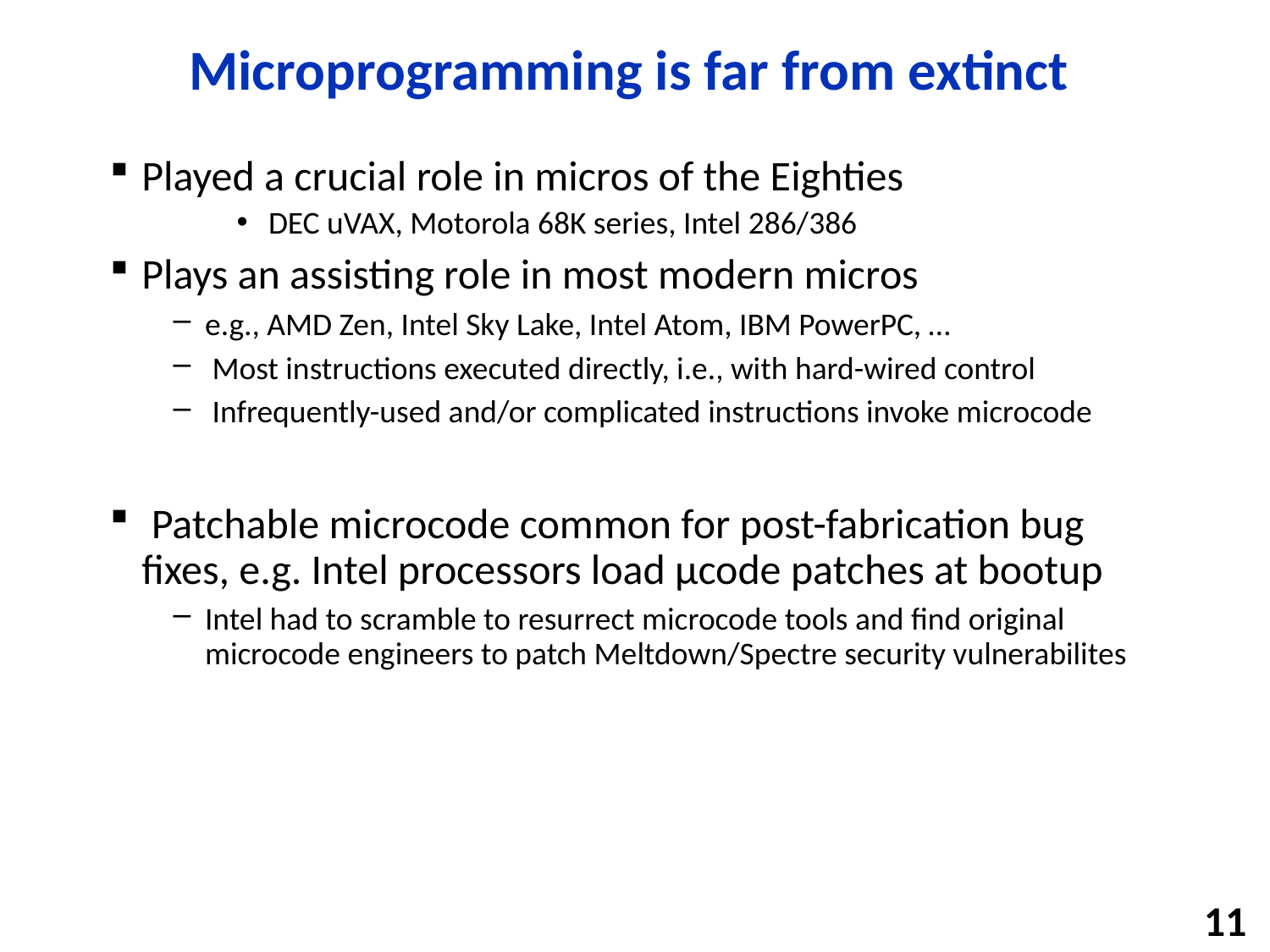

# Microprogramming is far from extinct
Played a crucial role in micros of the Eighties
DEC uVAX, Motorola 68K series, Intel 286/386
Plays an assisting role in most modern micros
e.g., AMD Zen, Intel Sky Lake, Intel Atom, IBM PowerPC, …
 Most instructions executed directly, i.e., with hard-wired control
 Infrequently-used and/or complicated instructions invoke microcode

 Patchable microcode common for post-fabrication bug fixes, e.g. Intel processors load µcode patches at bootup
Intel had to scramble to resurrect microcode tools and find original microcode engineers to patch Meltdown/Spectre security vulnerabilites

11